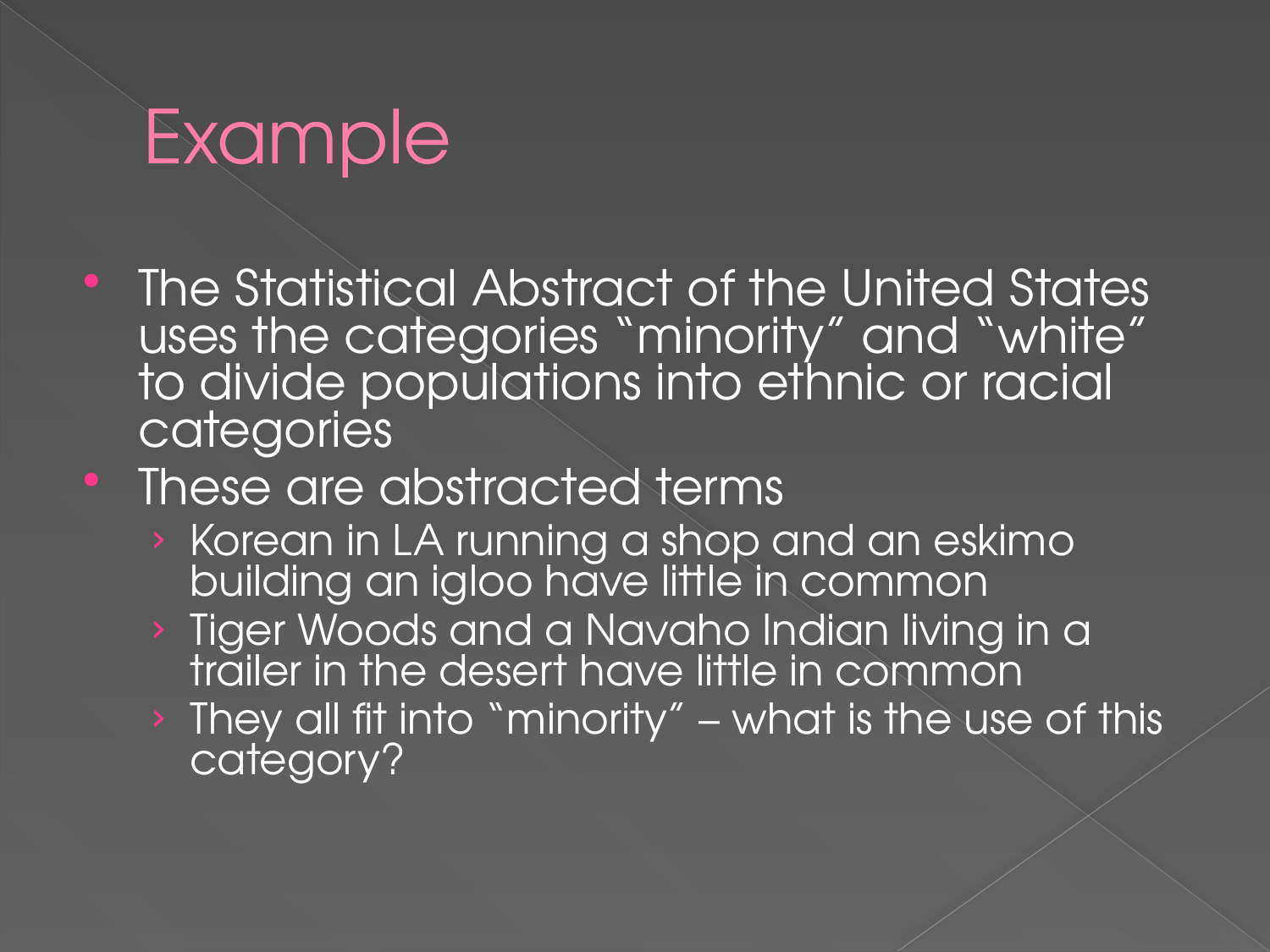

# Example
The Statistical Abstract of the United States uses the categories “minority” and “white” to divide populations into ethnic or racial categories
These are abstracted terms
Korean in LA running a shop and an eskimo building an igloo have little in common
Tiger Woods and a Navaho Indian living in a trailer in the desert have little in common
They all fit into “minority” – what is the use of this category?